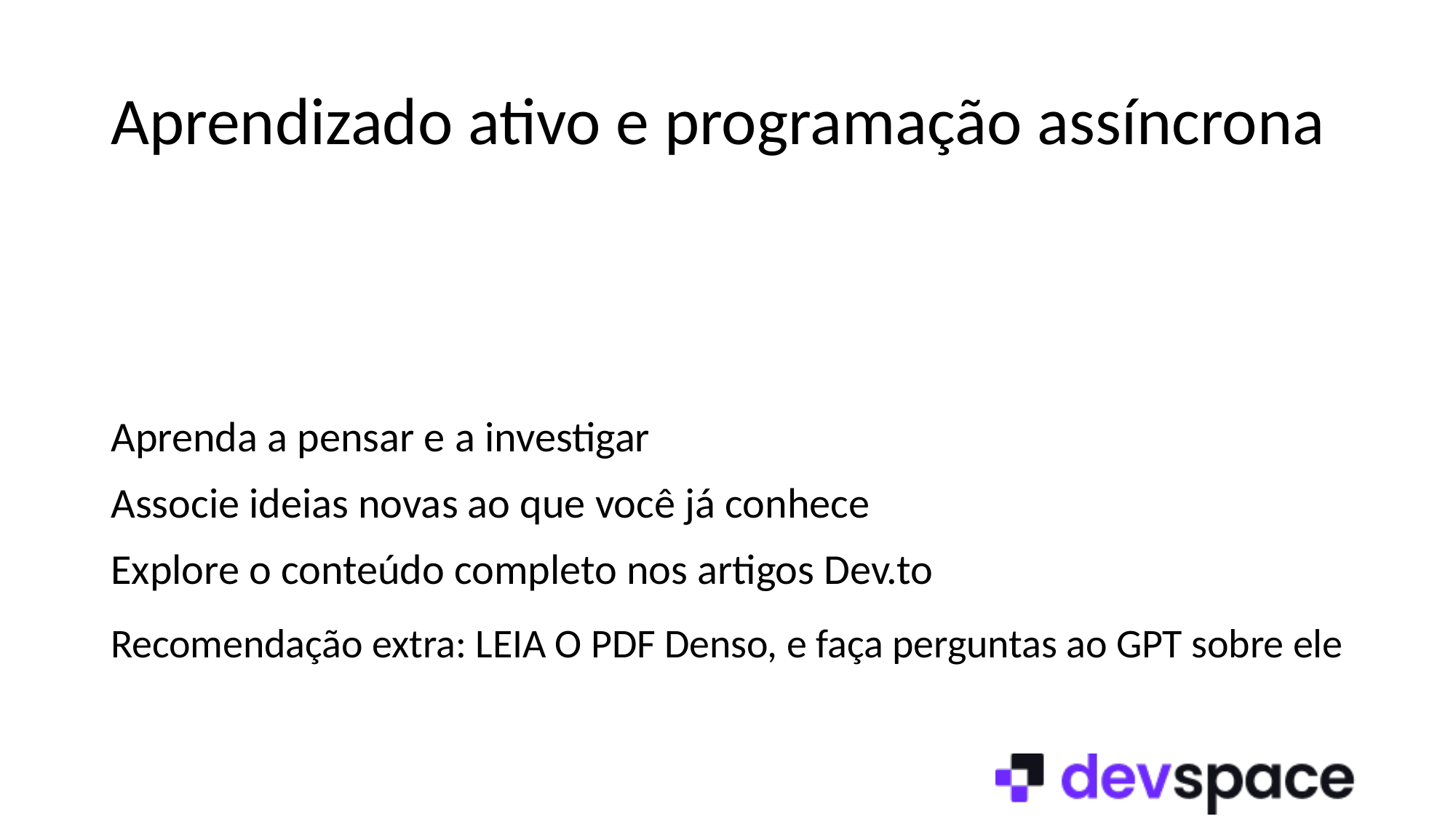

# Aprendizado ativo e programação assíncrona
Aprenda a pensar e a investigar
Associe ideias novas ao que você já conhece
Explore o conteúdo completo nos artigos Dev.to
Recomendação extra: LEIA O PDF Denso, e faça perguntas ao GPT sobre ele